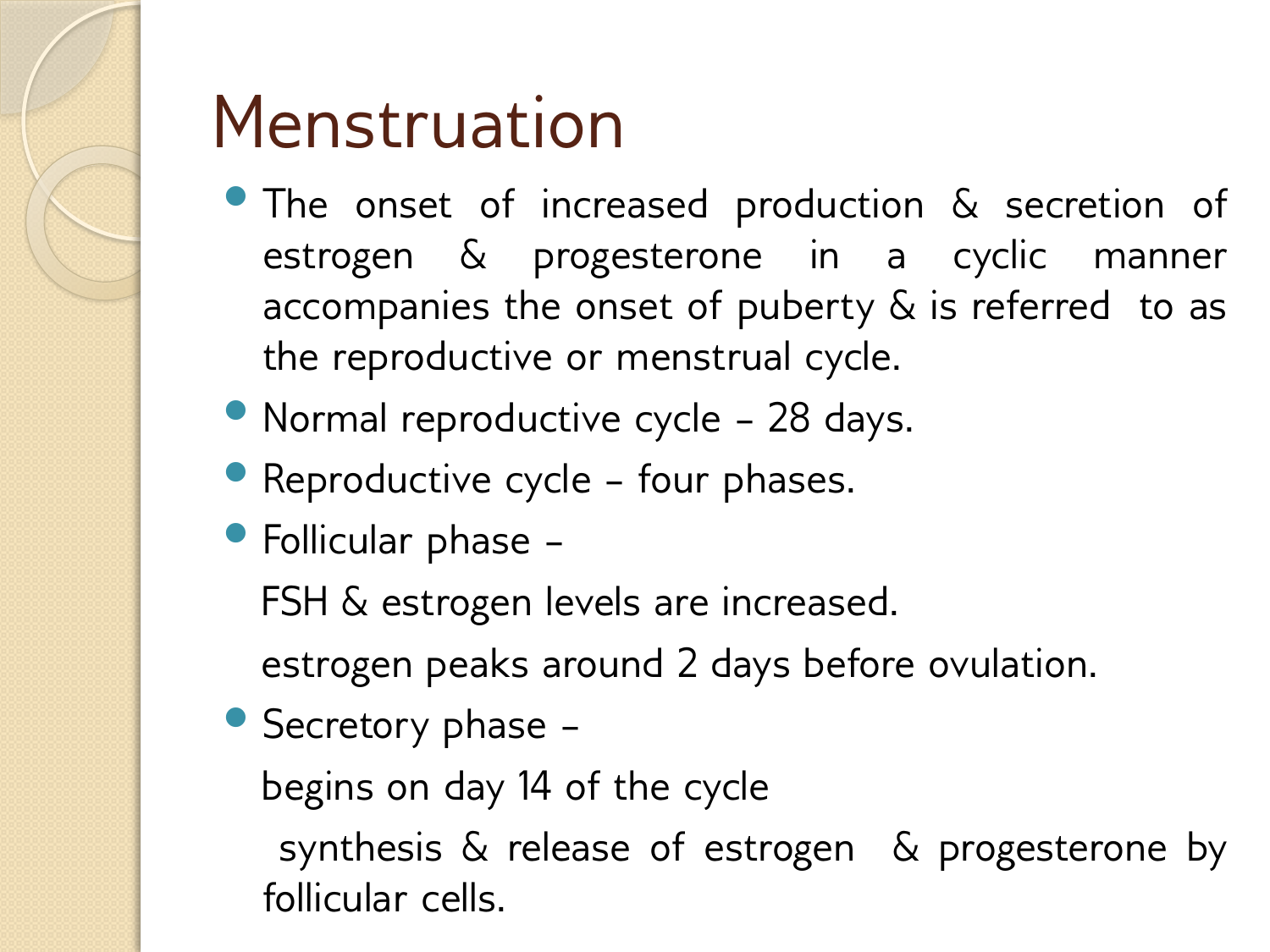

# Menstruation
The onset of increased production & secretion of estrogen & progesterone in a cyclic manner accompanies the onset of puberty & is referred  to as the reproductive or menstrual cycle.
Normal reproductive cycle – 28 days.
Reproductive cycle – four phases.
Follicular phase –
   FSH & estrogen levels are increased.
   estrogen peaks around 2 days before ovulation.
Secretory phase –
   begins on day 14 of the cycle
   synthesis & release of estrogen  & progesterone by follicular cells.